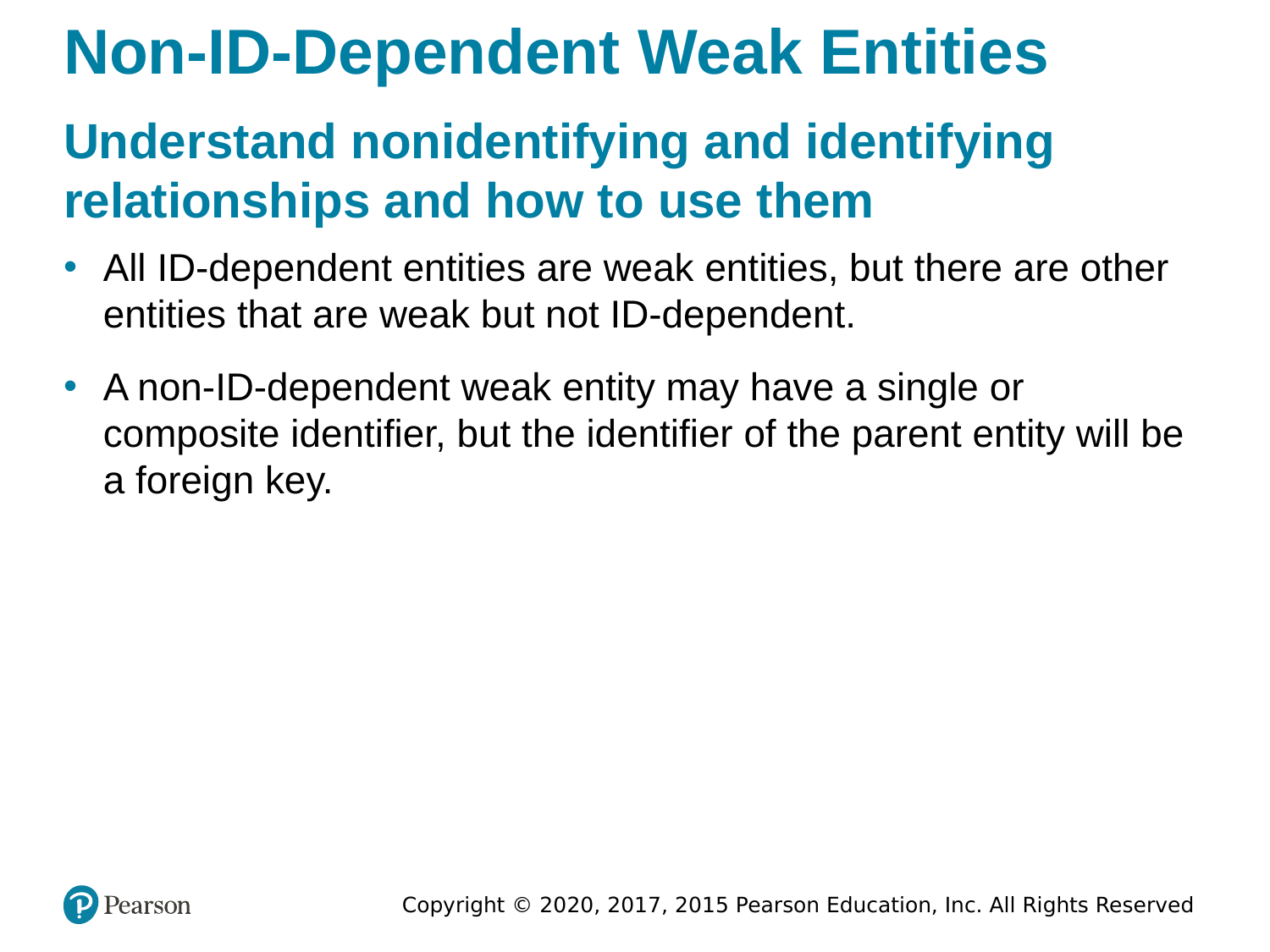

# Non-ID-Dependent Weak Entities
Understand nonidentifying and identifying relationships and how to use them
All ID-dependent entities are weak entities, but there are other entities that are weak but not ID-dependent.
A non-ID-dependent weak entity may have a single or composite identifier, but the identifier of the parent entity will be a foreign key.